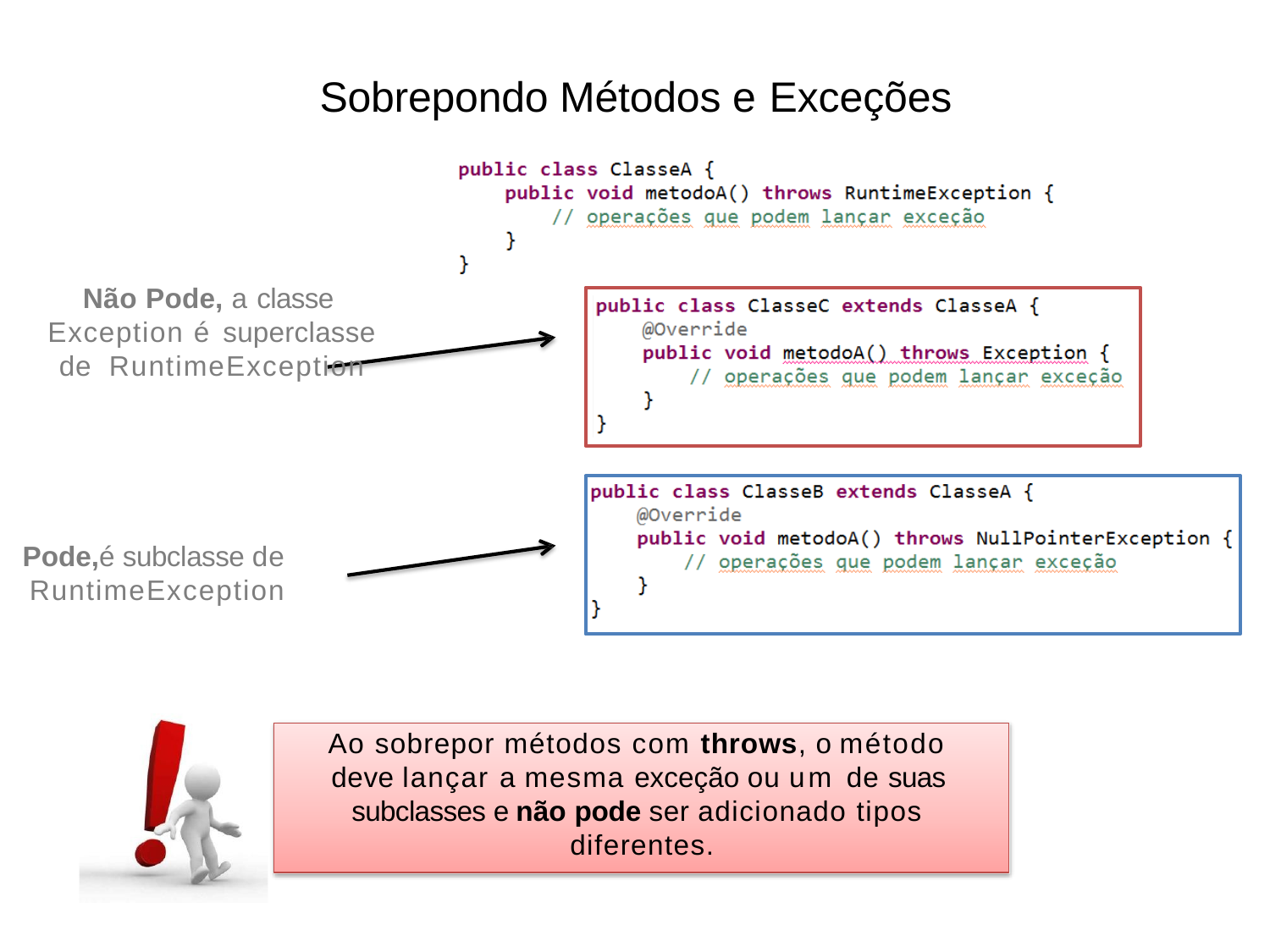

# Sobrepondo Métodos e Exceções

Não Pode, a classe  Exception é  superclasse de  RuntimeException

Pode,é subclasse de  RuntimeException

Ao sobrepor métodos com throws, o método  deve lançar a mesma exceção ou um de suas  subclasses e não pode ser adicionado tipos  diferentes.